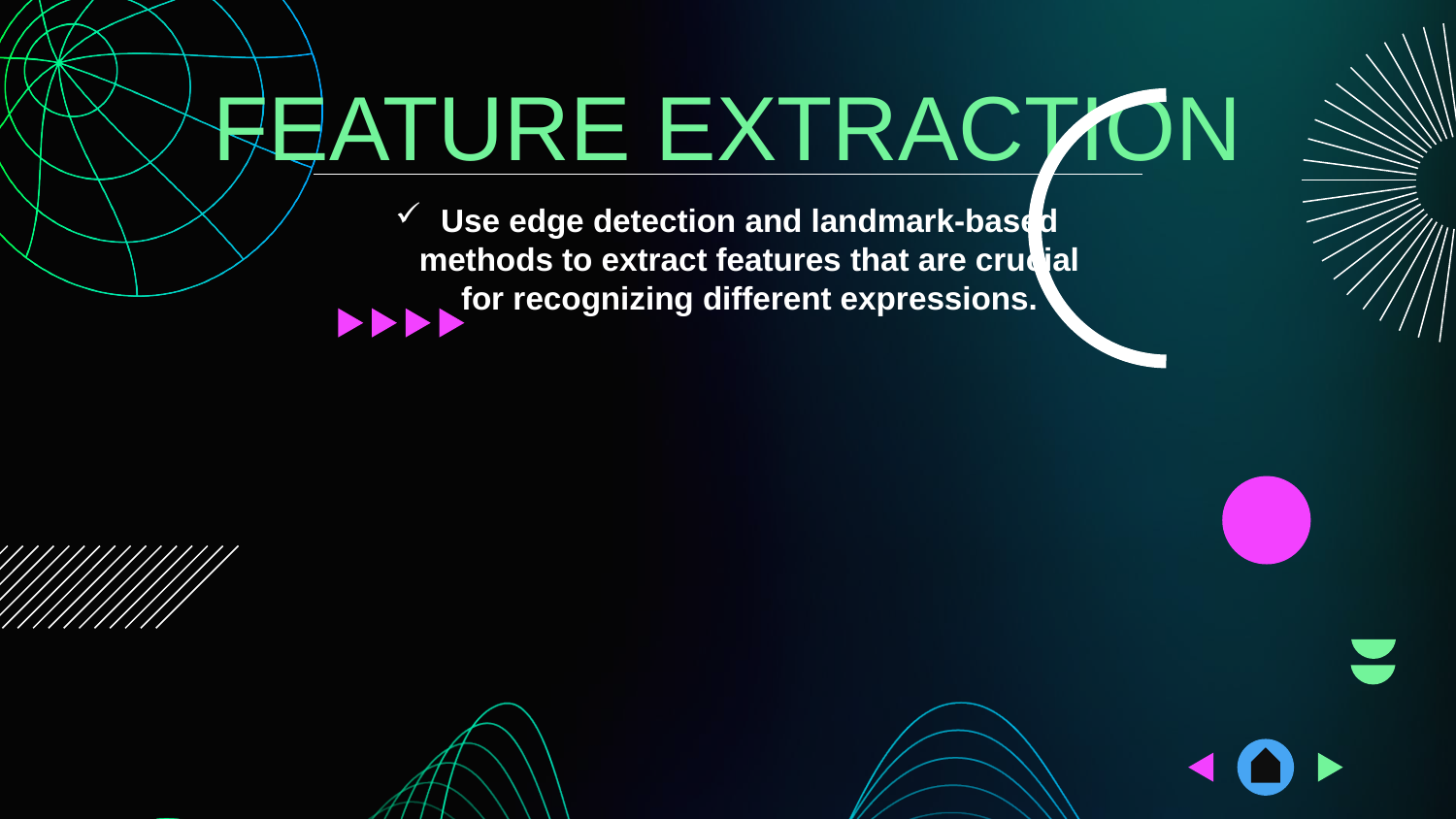

# FEATURE EXTRACTION

Use edge detection and landmark-based methods to extract features that are crucial for recognizing different expressions.